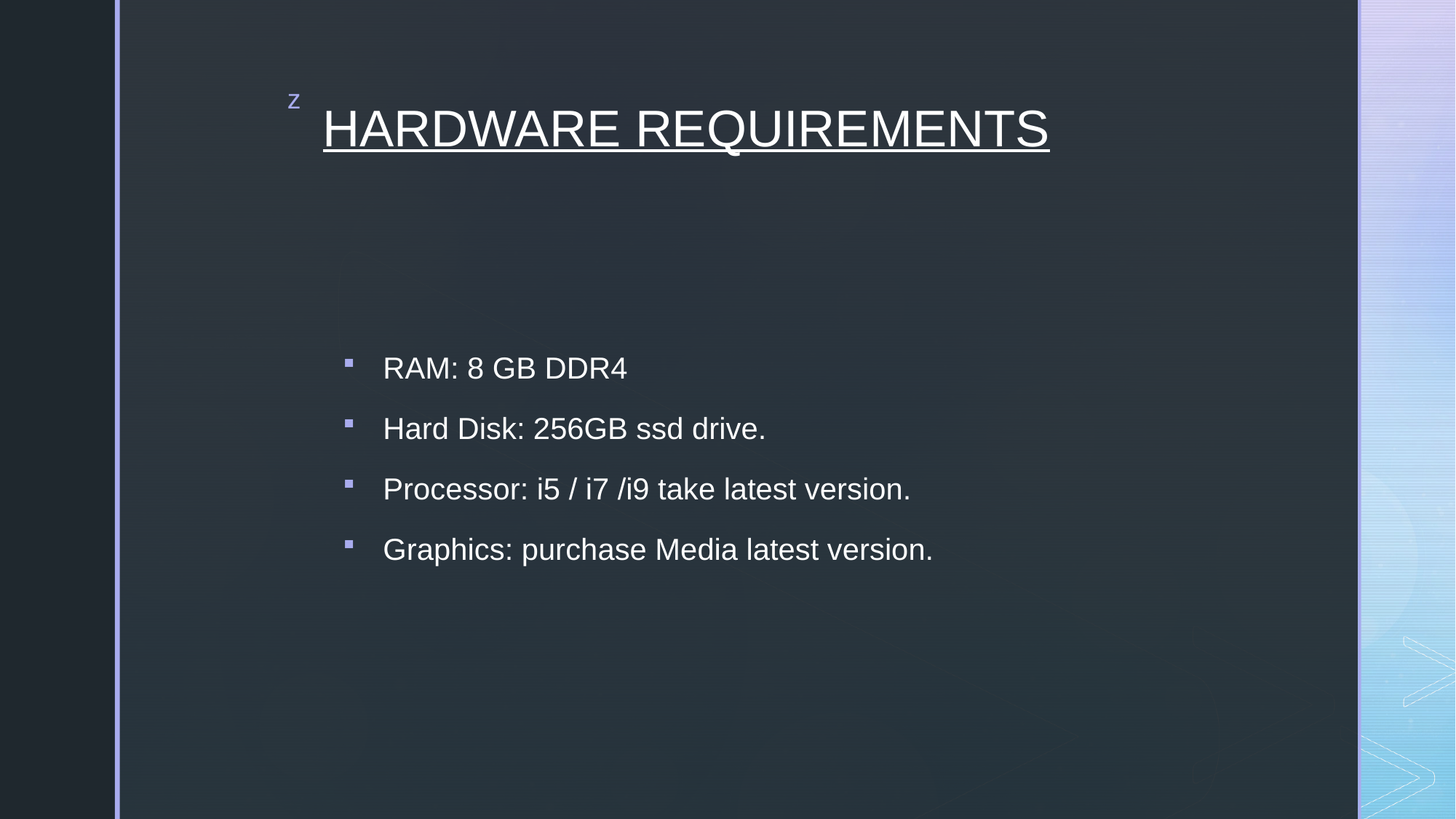

# HARDWARE REQUIREMENTS
RAM: 8 GB DDR4
Hard Disk: 256GB ssd drive.
Processor: i5 / i7 /i9 take latest version.
Graphics: purchase Media latest version.